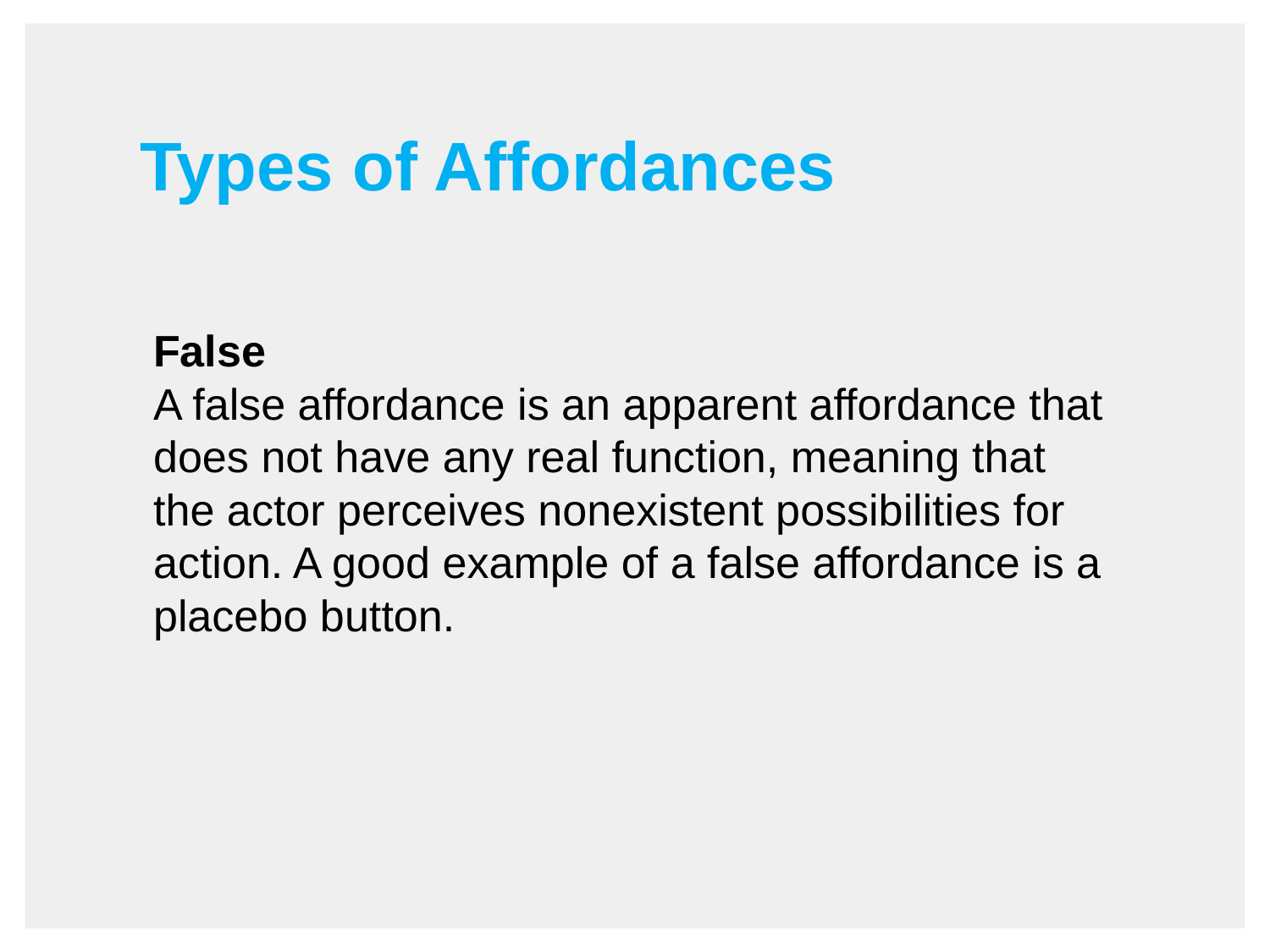

Types of Affordances
False
A false affordance is an apparent affordance that does not have any real function, meaning that the actor perceives nonexistent possibilities for action. A good example of a false affordance is a placebo button.